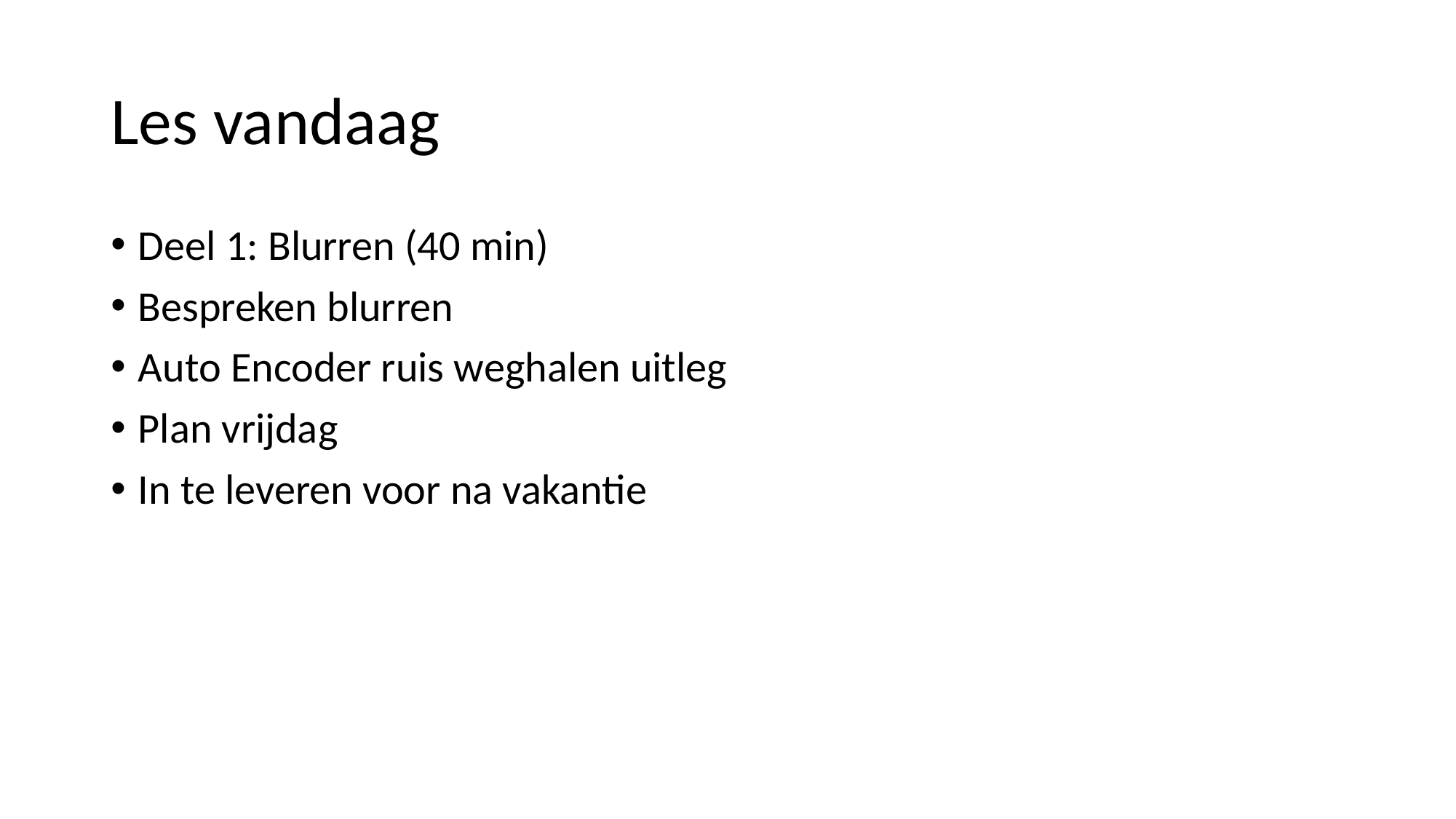

# Les vandaag
Deel 1: Blurren (40 min)
Bespreken blurren
Auto Encoder ruis weghalen uitleg
Plan vrijdag
In te leveren voor na vakantie